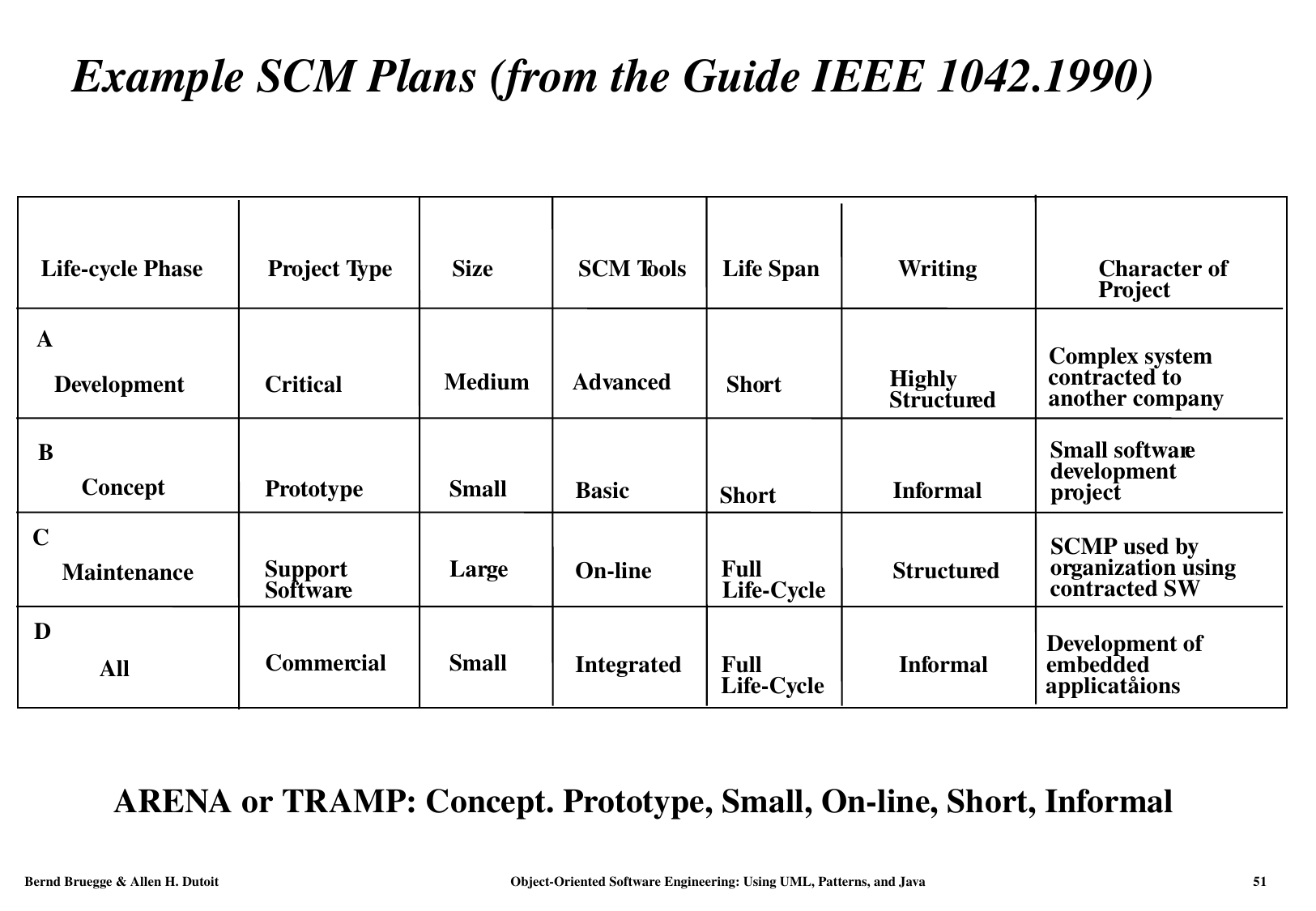

# Example SCM Plans (from the Guide IEEE 1042.1990)

Life-cycle Phase
Pr
oject T
ype
Size
SCM T
ools
Life Span
Writing
Character of
Pr
oject

A
Complex system
contracted to
Highly
Medium
Adv
anced
De
v
elopment
Critical
Sho
rt
another company
Structur
ed

Small softwar
e
B
de
v
elopment
Concept
Pr
ototype
Small
Basic
Inf
ormal
pr
oject
Short

C
SCMP used by
or
ganization using
Support
Lar
ge
Full
On-line
Structur
ed
Maintenance
contracted SW
S
oftwar
e
Life-Cycle

D
De
v
elopment of
Commer
cial
Small
Integrated
Full
 Inf
ormal
embedded
All
 Life-Cycle
applicatåions
ARENA or TRAMP: Concept. Prototype, Small, On-line, Short, Informal